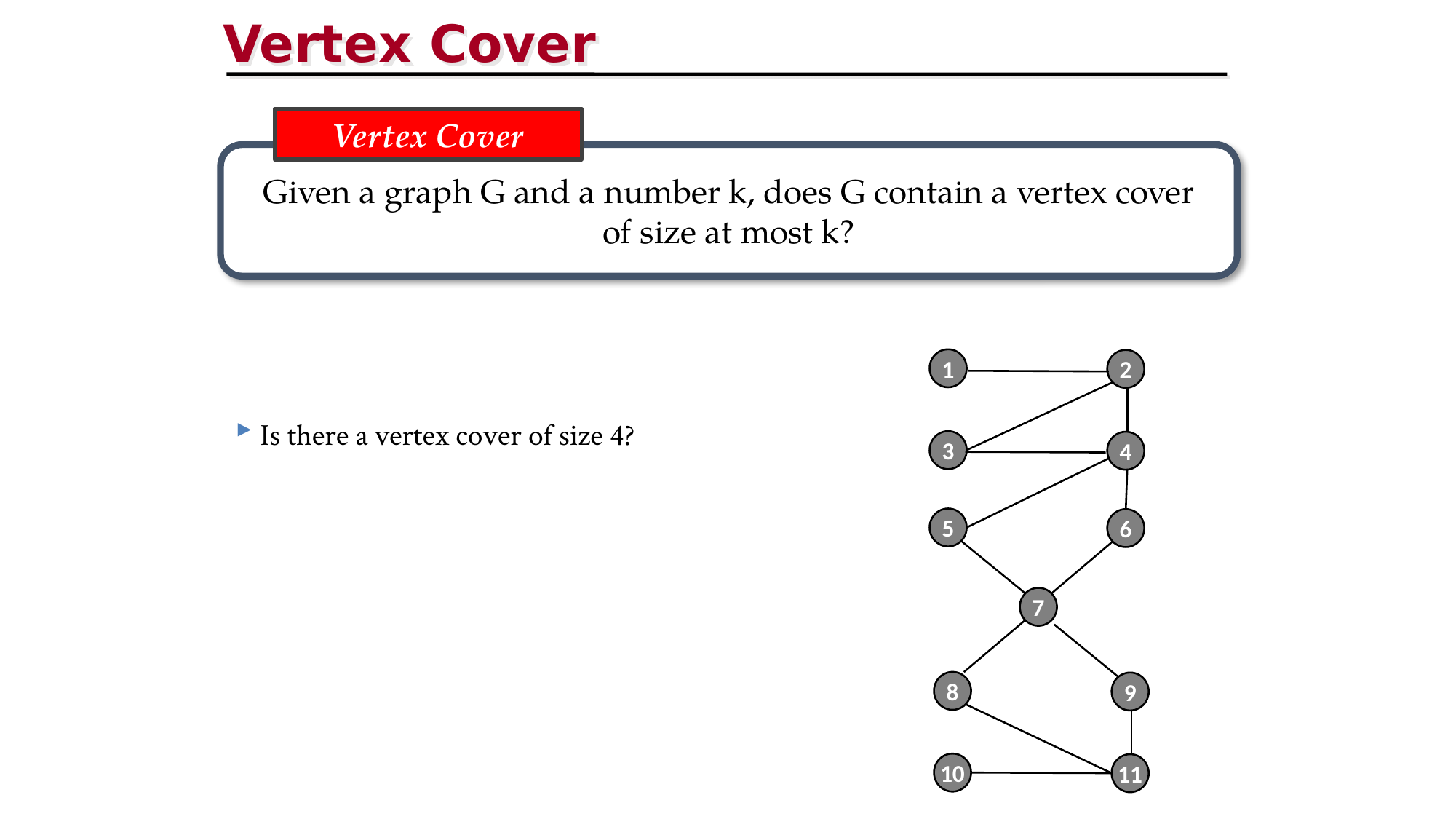

Vertex Cover

Vertex Cover
Given a graph G and a number k, does G contain a vertex cover
of size at most k?
1
2
 Is there a vertex cover of size 4?
3
4
5
6
7
8
9
10
11